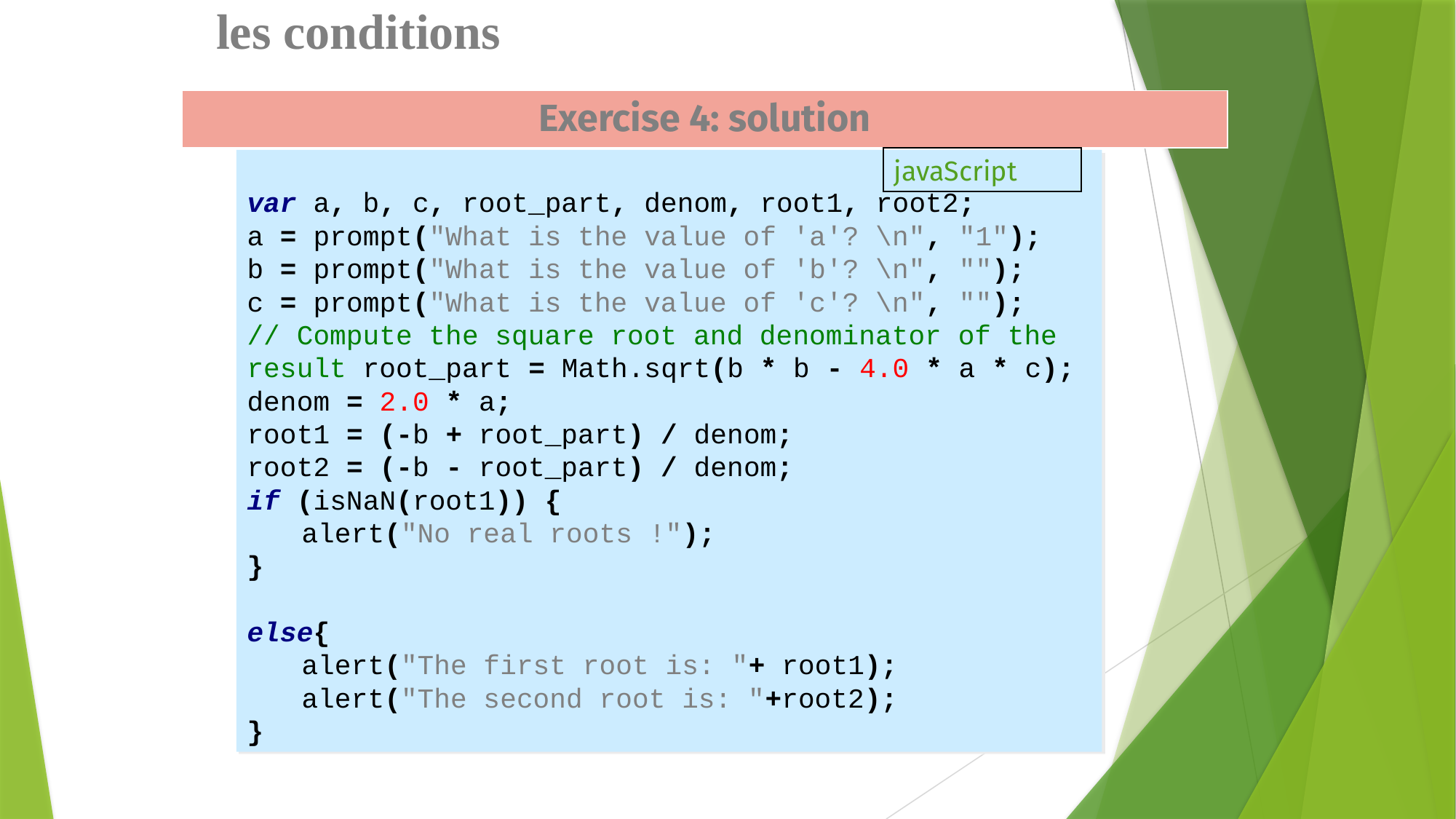

# les conditions
| Exercise 4: solution |
| --- |
javaScript

var a, b, c, root_part, denom, root1, root2;
a = prompt("What is the value of 'a'? \n", "1");
b = prompt("What is the value of 'b'? \n", "");
c = prompt("What is the value of 'c'? \n", "");
// Compute the square root and denominator of the result root_part = Math.sqrt(b * b - 4.0 * a * c);
denom = 2.0 * a;
root1 = (-b + root_part) / denom;
root2 = (-b - root_part) / denom;
if (isNaN(root1)) {
alert("No real roots !");
}

else{
alert("The first root is: "+ root1);
alert("The second root is: "+root2);
}